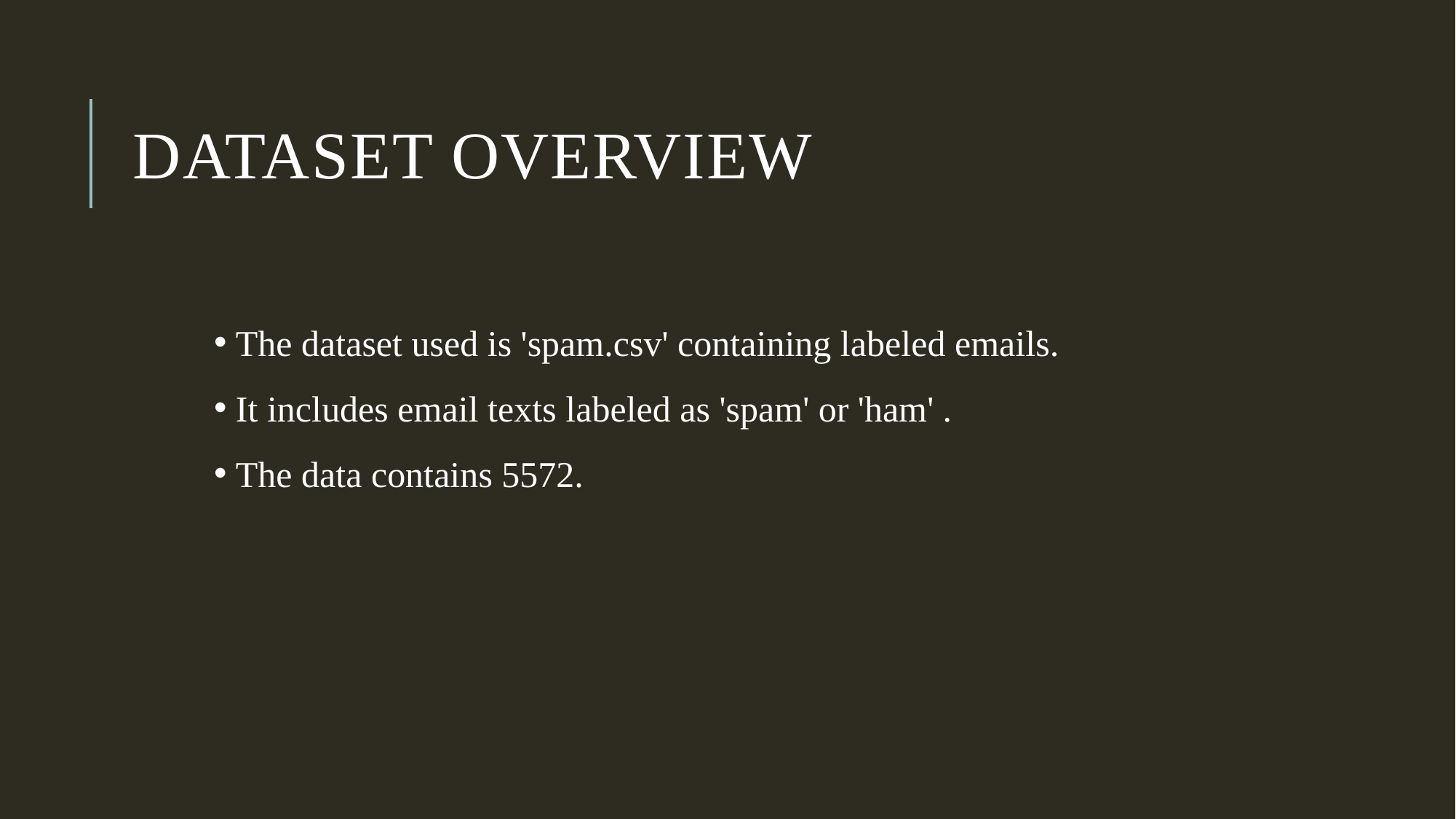

# Dataset overview
 The dataset used is 'spam.csv' containing labeled emails.
 It includes email texts labeled as 'spam' or 'ham' .
 The data contains 5572.